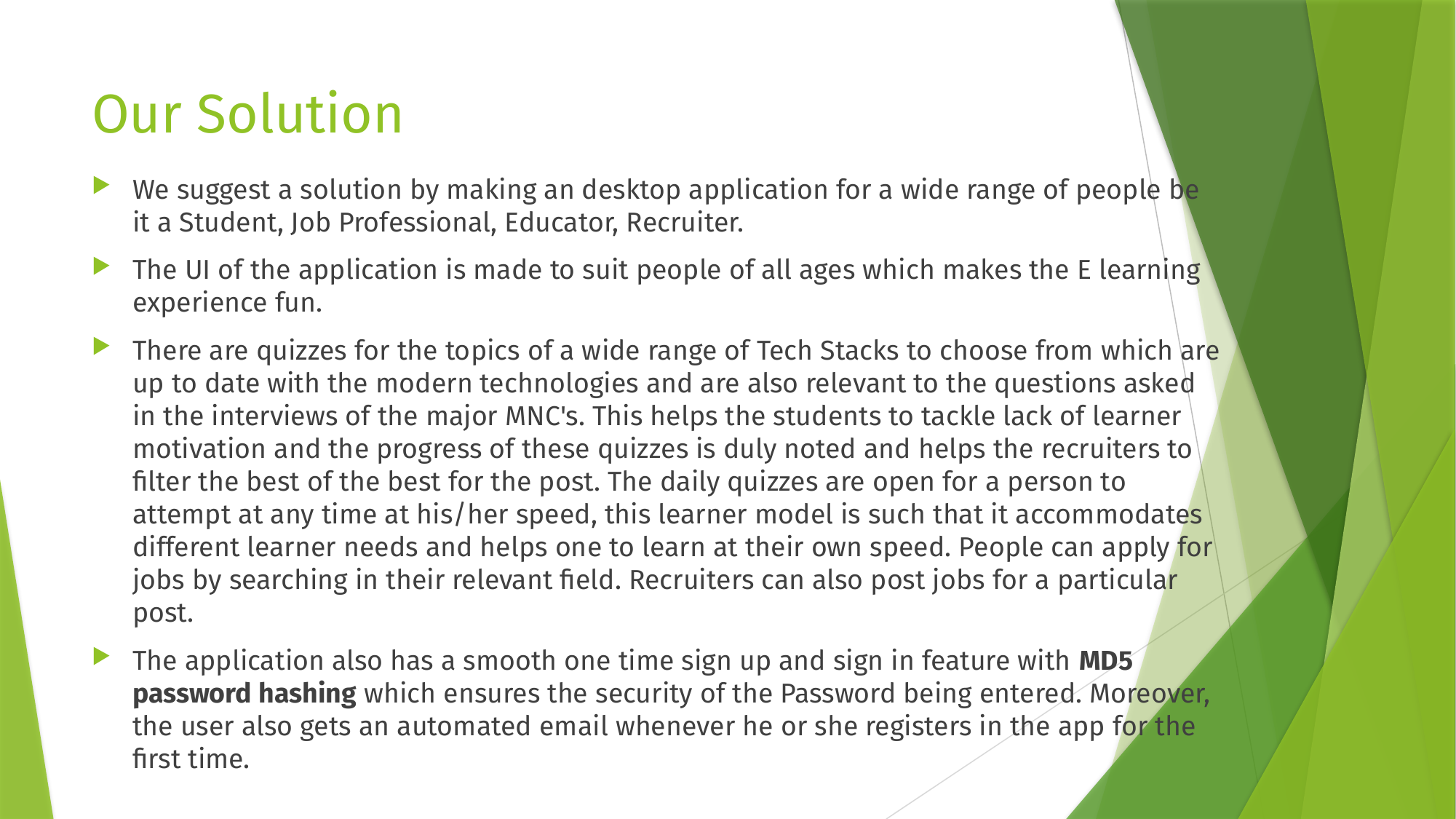

# Our Solution
We suggest a solution by making an desktop application for a wide range of people be it a Student, Job Professional, Educator, Recruiter.
The UI of the application is made to suit people of all ages which makes the E learning experience fun.
There are quizzes for the topics of a wide range of Tech Stacks to choose from which are up to date with the modern technologies and are also relevant to the questions asked in the interviews of the major MNC's. This helps the students to tackle lack of learner motivation and the progress of these quizzes is duly noted and helps the recruiters to filter the best of the best for the post. The daily quizzes are open for a person to attempt at any time at his/her speed, this learner model is such that it accommodates different learner needs and helps one to learn at their own speed. People can apply for jobs by searching in their relevant field. Recruiters can also post jobs for a particular post.
The application also has a smooth one time sign up and sign in feature with MD5 password hashing which ensures the security of the Password being entered. Moreover, the user also gets an automated email whenever he or she registers in the app for the first time.